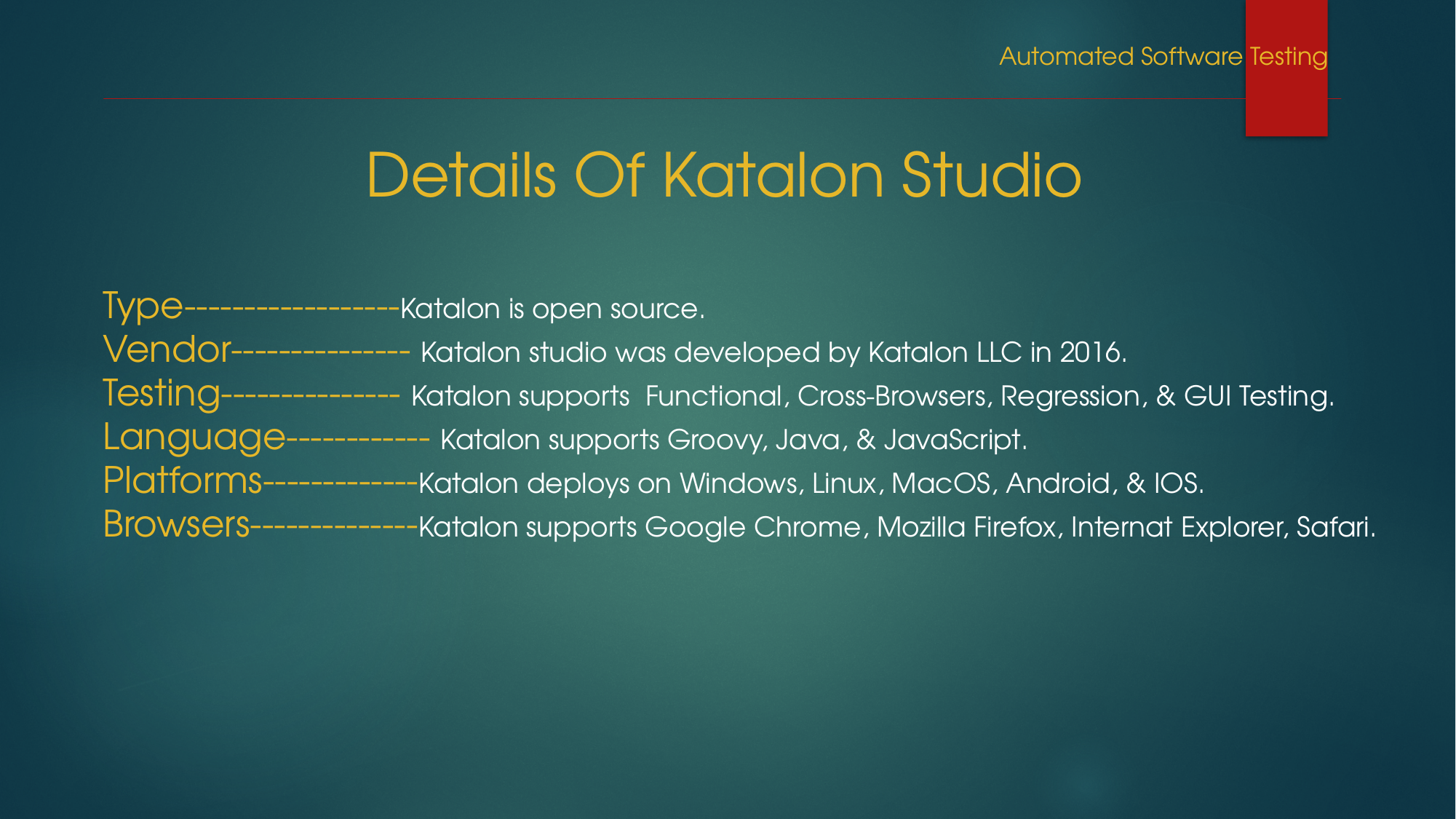

Automated Software Testing
Details Of Katalon Studio
Type------------------Katalon is open source.
Vendor--------------- Katalon studio was developed by Katalon LLC in 2016.
Testing--------------- Katalon supports  Functional, Cross-Browsers, Regression, & GUI Testing.
Language------------ Katalon supports Groovy, Java, & JavaScript.
Platforms-------------Katalon deploys on Windows, Linux, MacOS, Android, & IOS.
Browsers--------------Katalon supports Google Chrome, Mozilla Firefox, Internat Explorer, Safari.